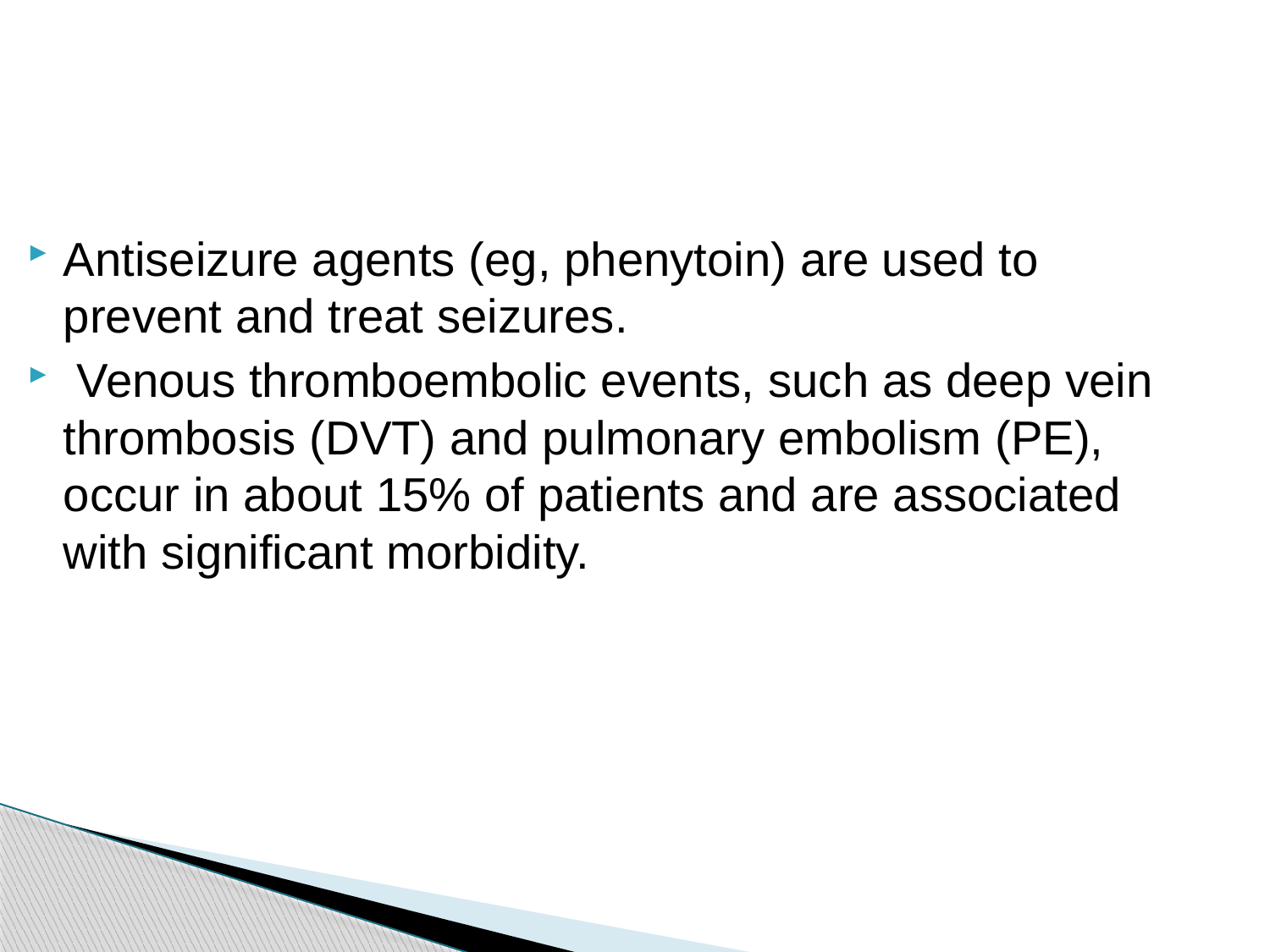

#
Antiseizure agents (eg, phenytoin) are used to prevent and treat seizures.
 Venous thromboembolic events, such as deep vein thrombosis (DVT) and pulmonary embolism (PE), occur in about 15% of patients and are associated with significant morbidity.